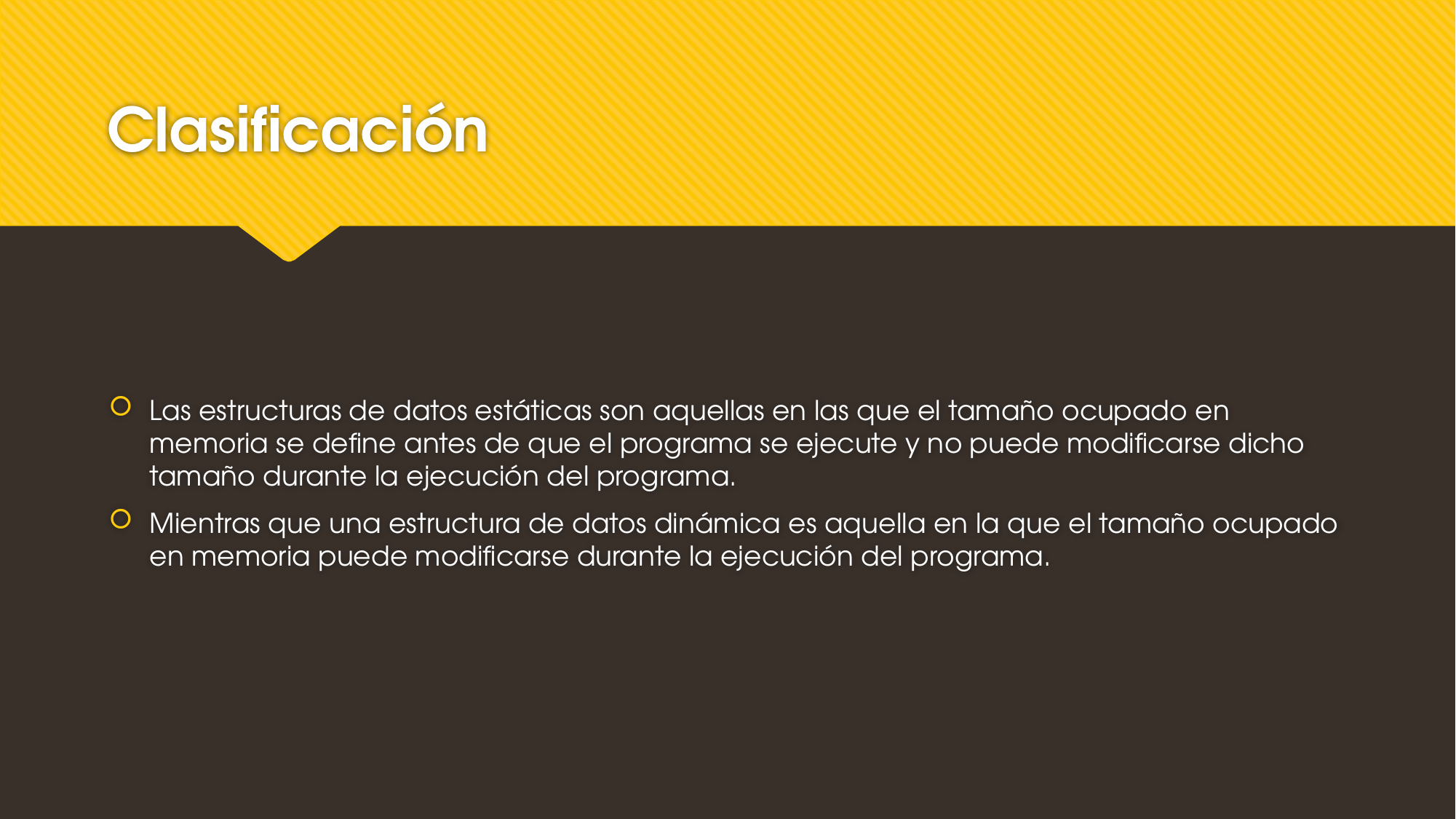

# Clasificación
Las estructuras de datos estáticas son aquellas en las que el tamaño ocupado en memoria se define antes de que el programa se ejecute y no puede modificarse dicho tamaño durante la ejecución del programa.
Mientras que una estructura de datos dinámica es aquella en la que el tamaño ocupado en memoria puede modificarse durante la ejecución del programa.